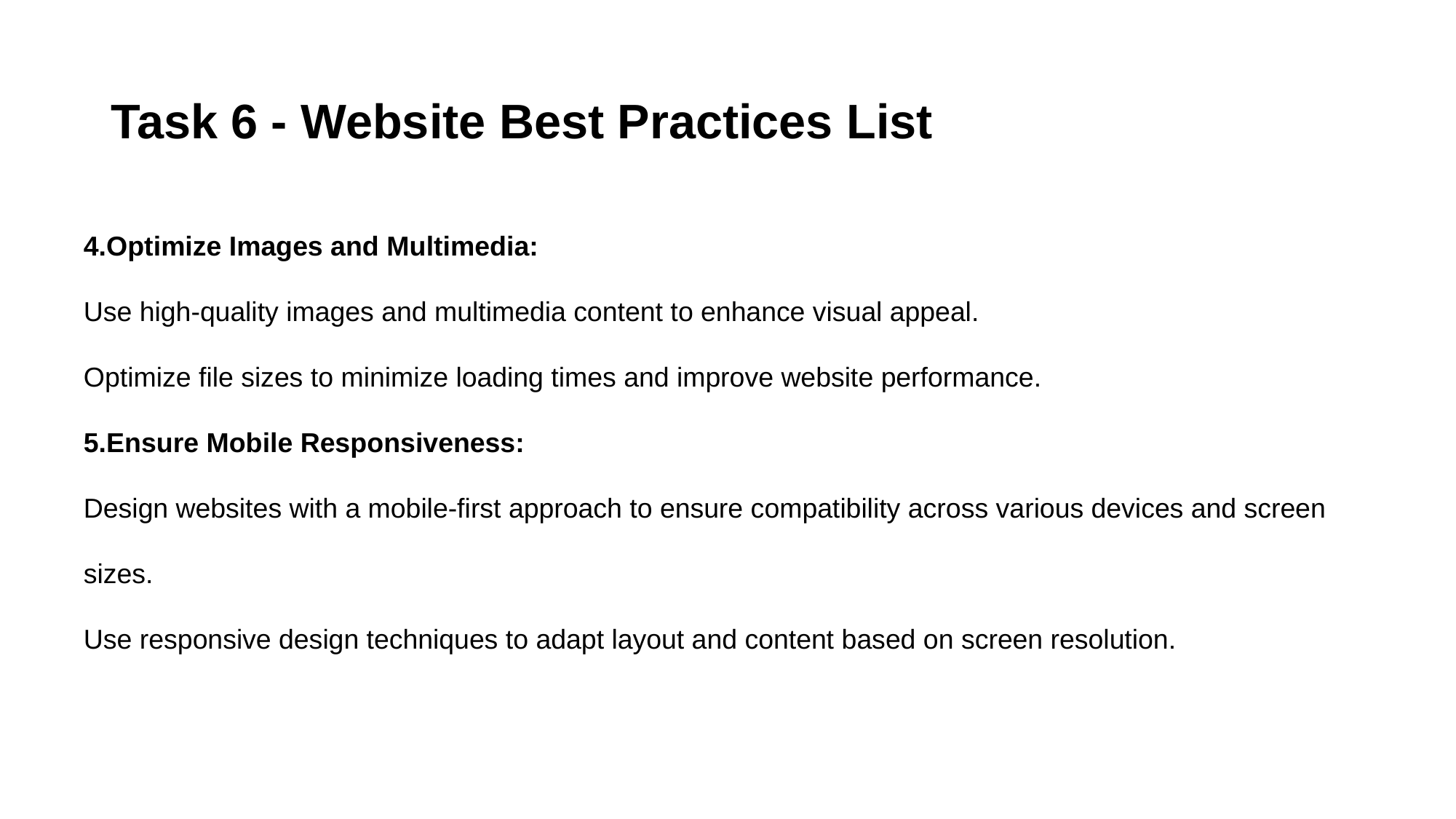

# Task 6 - Website Best Practices List
4.Optimize Images and Multimedia:
Use high-quality images and multimedia content to enhance visual appeal.
Optimize file sizes to minimize loading times and improve website performance.
5.Ensure Mobile Responsiveness:
Design websites with a mobile-first approach to ensure compatibility across various devices and screen sizes.
Use responsive design techniques to adapt layout and content based on screen resolution.